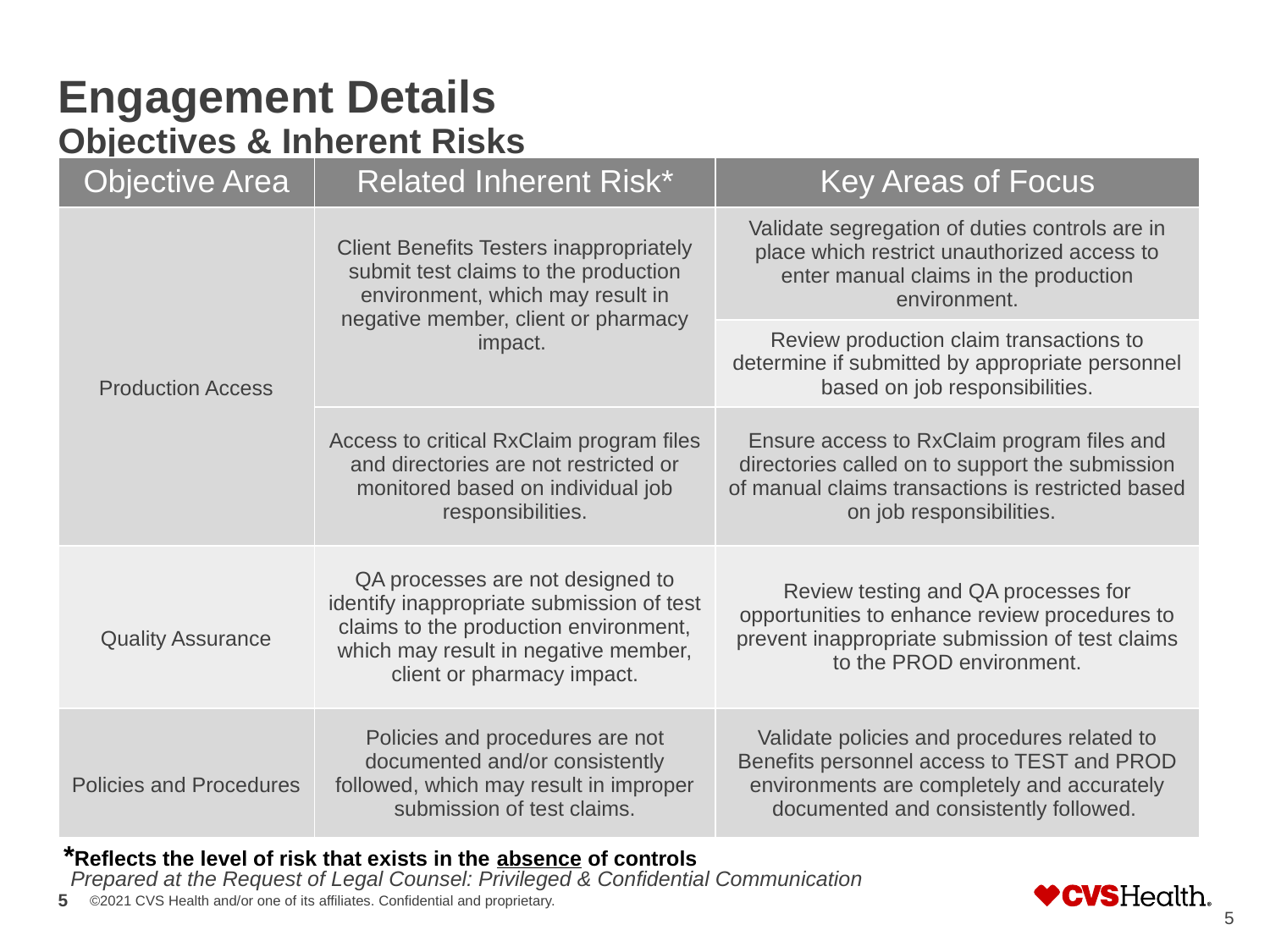

# Engagement Details Objectives & Inherent Risks
| Objective Area | Related Inherent Risk\* | Key Areas of Focus |
| --- | --- | --- |
| Production Access | Client Benefits Testers inappropriately submit test claims to the production environment, which may result in negative member, client or pharmacy impact. | Validate segregation of duties controls are in place which restrict unauthorized access to enter manual claims in the production environment. |
|  |  | Review production claim transactions to determine if submitted by appropriate personnel based on job responsibilities. |
|  | Access to critical RxClaim program files and directories are not restricted or monitored based on individual job responsibilities. | Ensure access to RxClaim program files and directories called on to support the submission of manual claims transactions is restricted based on job responsibilities. |
| Quality Assurance | QA processes are not designed to identify inappropriate submission of test claims to the production environment, which may result in negative member, client or pharmacy impact. | Review testing and QA processes for opportunities to enhance review procedures to prevent inappropriate submission of test claims to the PROD environment. |
| Policies and Procedures | Policies and procedures are not documented and/or consistently followed, which may result in improper submission of test claims. | Validate policies and procedures related to Benefits personnel access to TEST and PROD environments are completely and accurately documented and consistently followed. |
*Reflects the level of risk that exists in the absence of controls
Prepared at the Request of Legal Counsel: Privileged & Confidential Communication
5